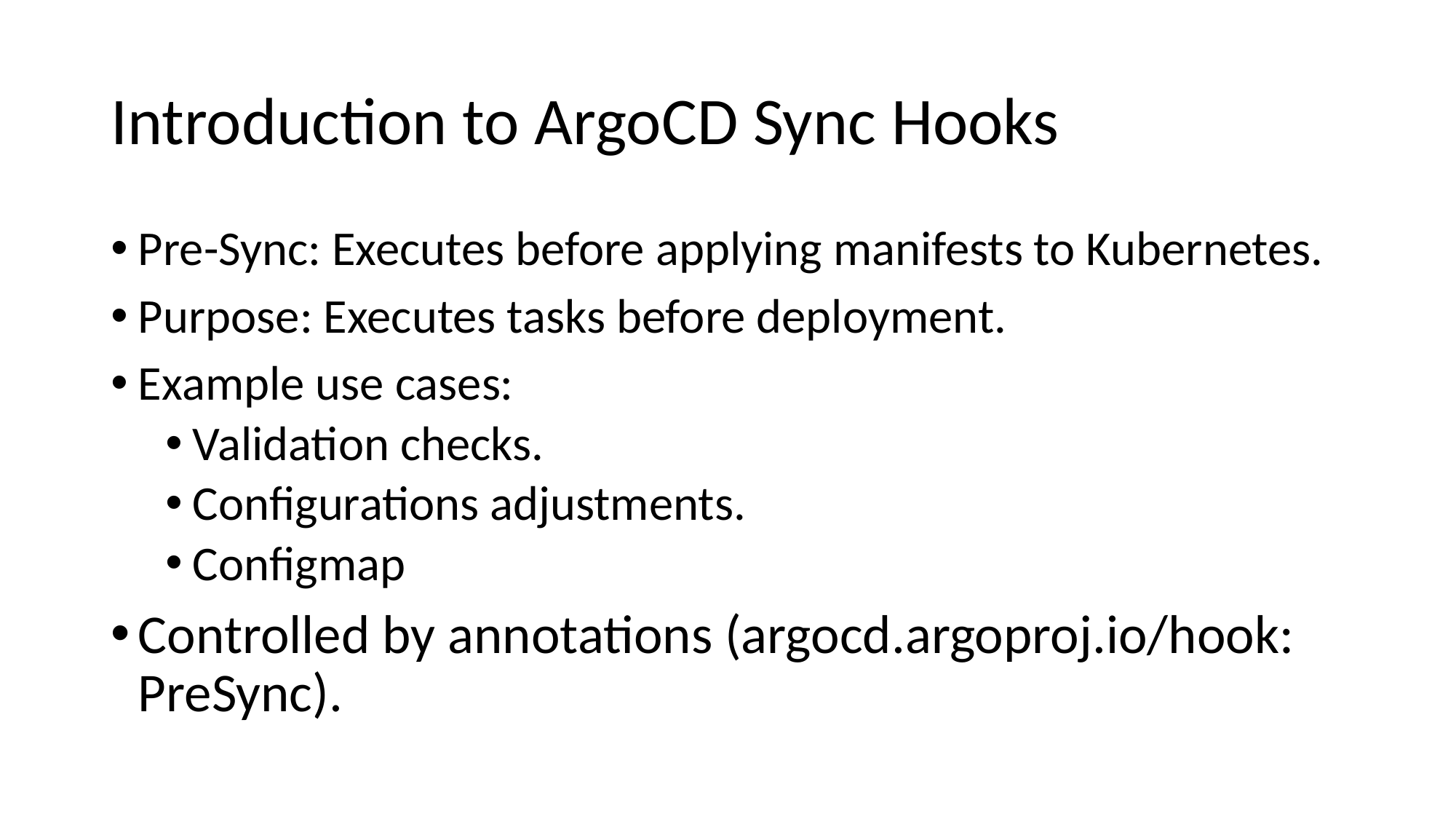

# Introduction to ArgoCD Sync Hooks
Pre-Sync: Executes before applying manifests to Kubernetes.
Purpose: Executes tasks before deployment.
Example use cases:
Validation checks.
Configurations adjustments.
Configmap
Controlled by annotations (argocd.argoproj.io/hook: PreSync).